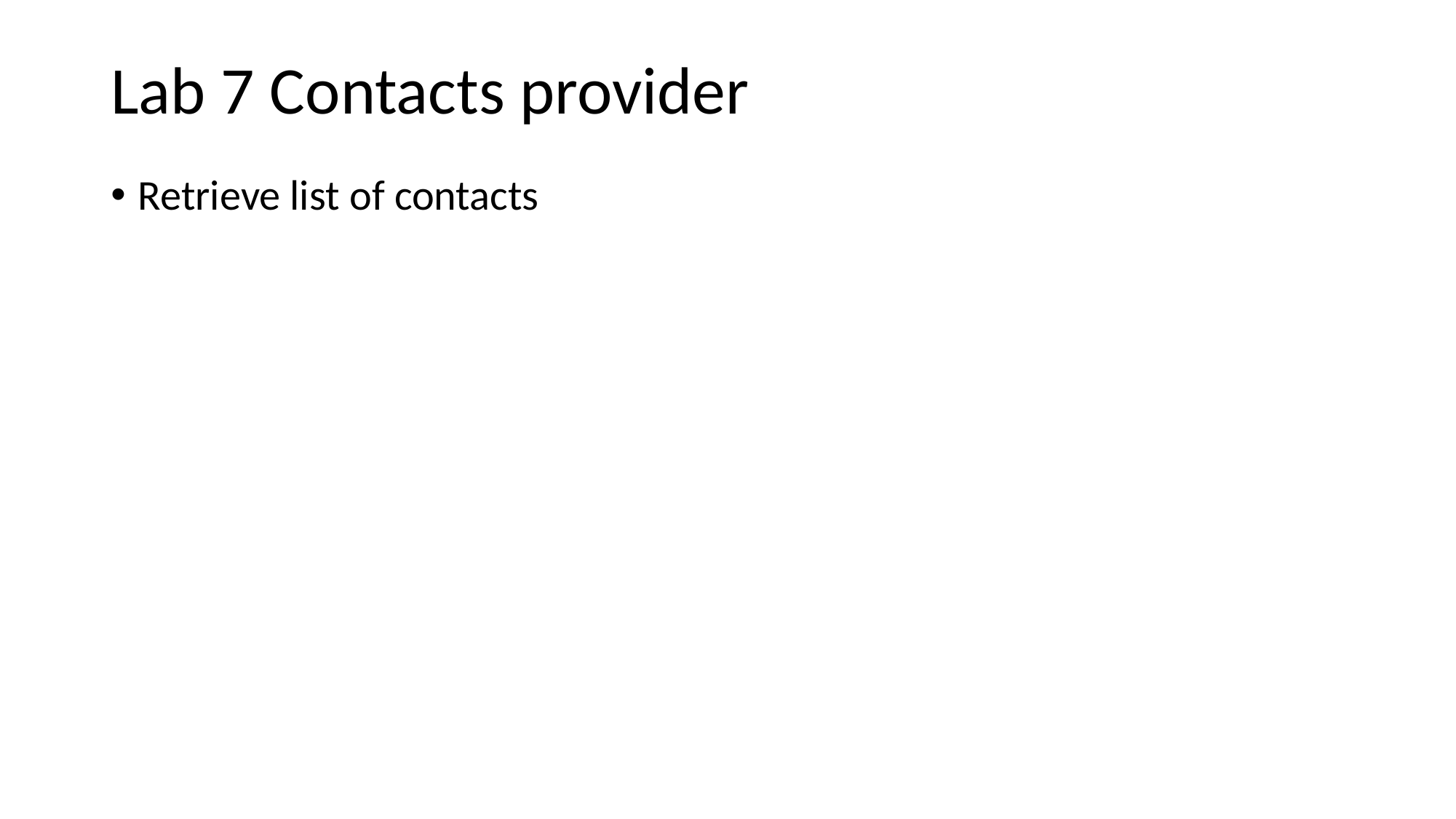

# Lab 7 Contacts provider
Retrieve list of contacts